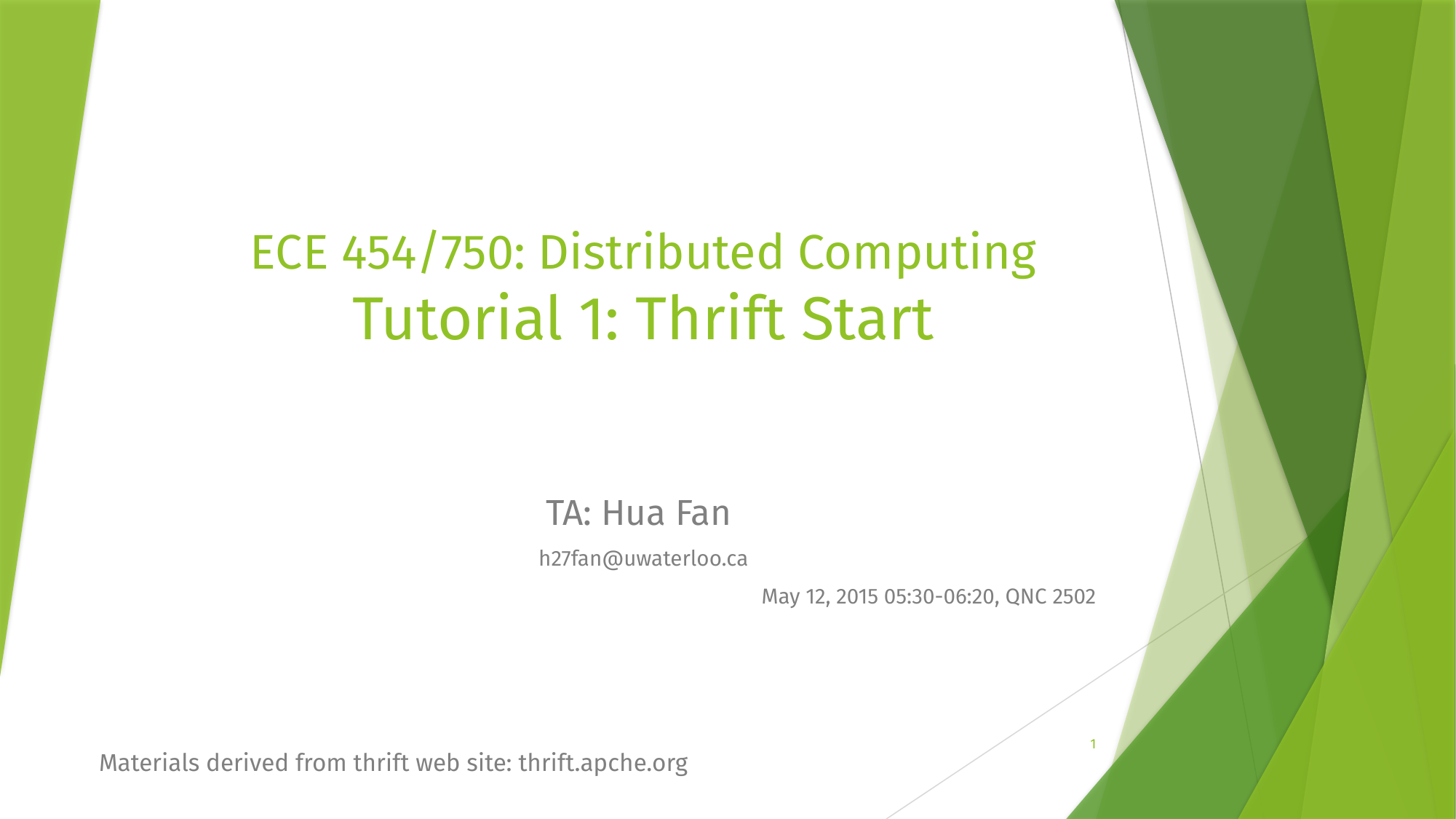

# ECE 454/750: Distributed Computing Tutorial 1: Thrift Start
TA: Hua Fan
h27fan@uwaterloo.ca
May 12, 2015 05:30-06:20, QNC 2502

1
Materials derived from thrift web site: thrift.apche.org